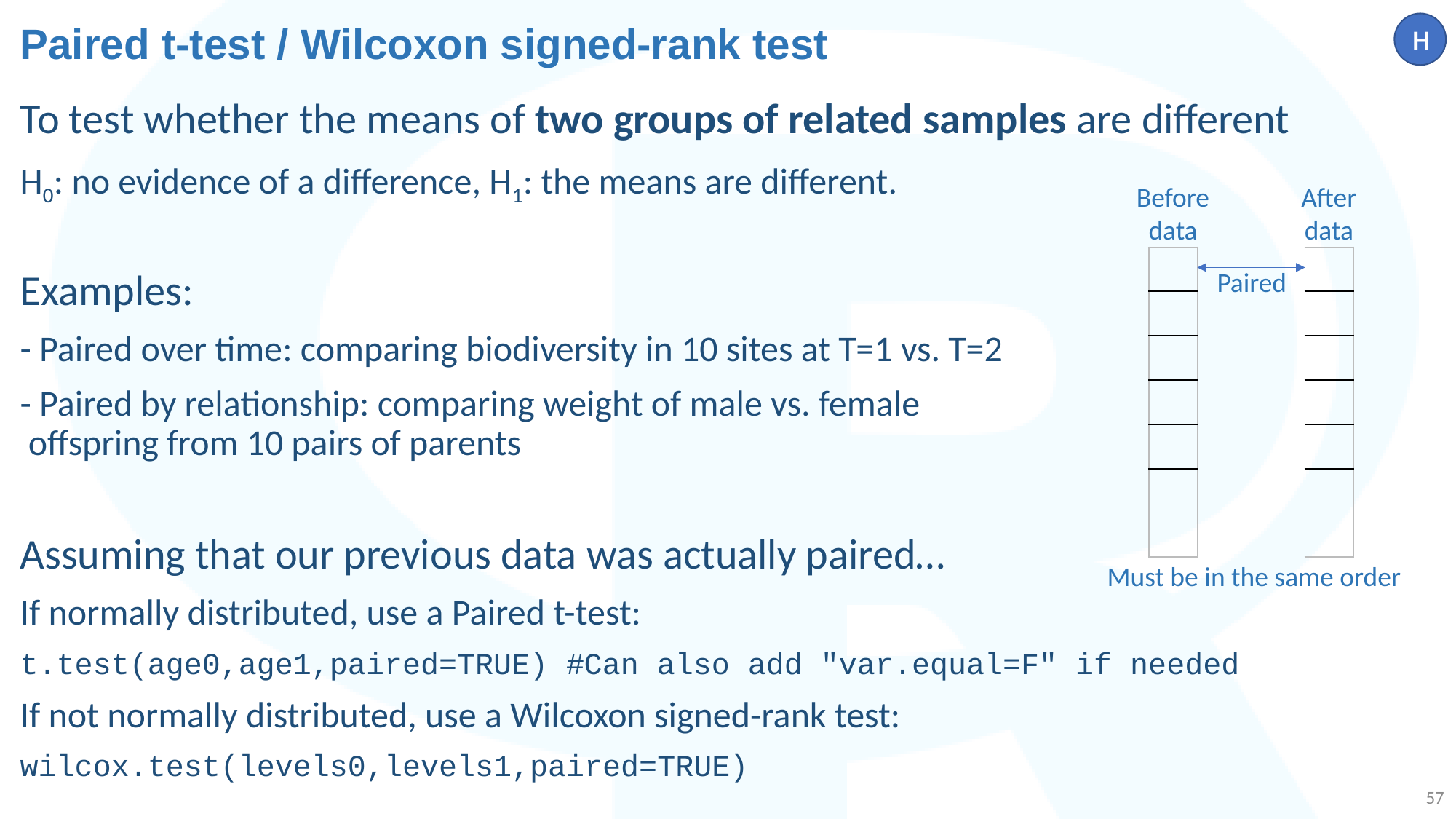

# Paired t-test / Wilcoxon signed-rank test
H
To test whether the means of two groups of related samples are different
H0: no evidence of a difference, H1: the means are different.

Examples:
- Paired over time: comparing biodiversity in 10 sites at T=1 vs. T=2
- Paired by relationship: comparing weight of male vs. female
 offspring from 10 pairs of parents

Assuming that our previous data was actually paired…
If normally distributed, use a Paired t-test:
t.test(age0,age1,paired=TRUE) #Can also add "var.equal=F" if needed
If not normally distributed, use a Wilcoxon signed-rank test:
wilcox.test(levels0,levels1,paired=TRUE)
Before
data
After
data
|  |
| --- |
|  |
|  |
|  |
|  |
|  |
|  |
|  |
| --- |
|  |
|  |
|  |
|  |
|  |
|  |
Paired
Must be in the same order
57